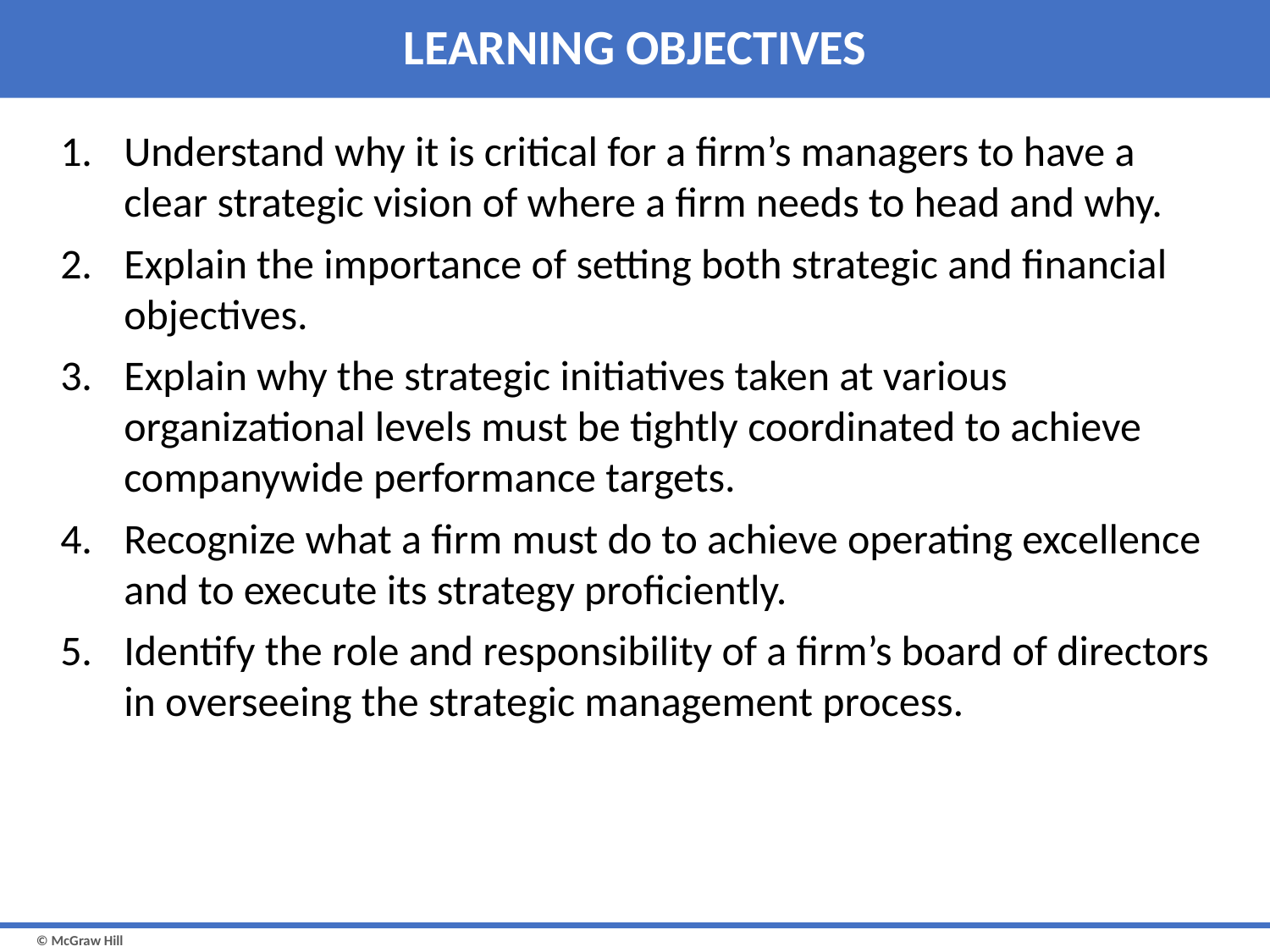

# LEARNING OBJECTIVES
Understand why it is critical for a firm’s managers to have a clear strategic vision of where a firm needs to head and why.
Explain the importance of setting both strategic and financial objectives.
Explain why the strategic initiatives taken at various organizational levels must be tightly coordinated to achieve companywide performance targets.
Recognize what a firm must do to achieve operating excellence and to execute its strategy proficiently.
Identify the role and responsibility of a firm’s board of directors in overseeing the strategic management process.